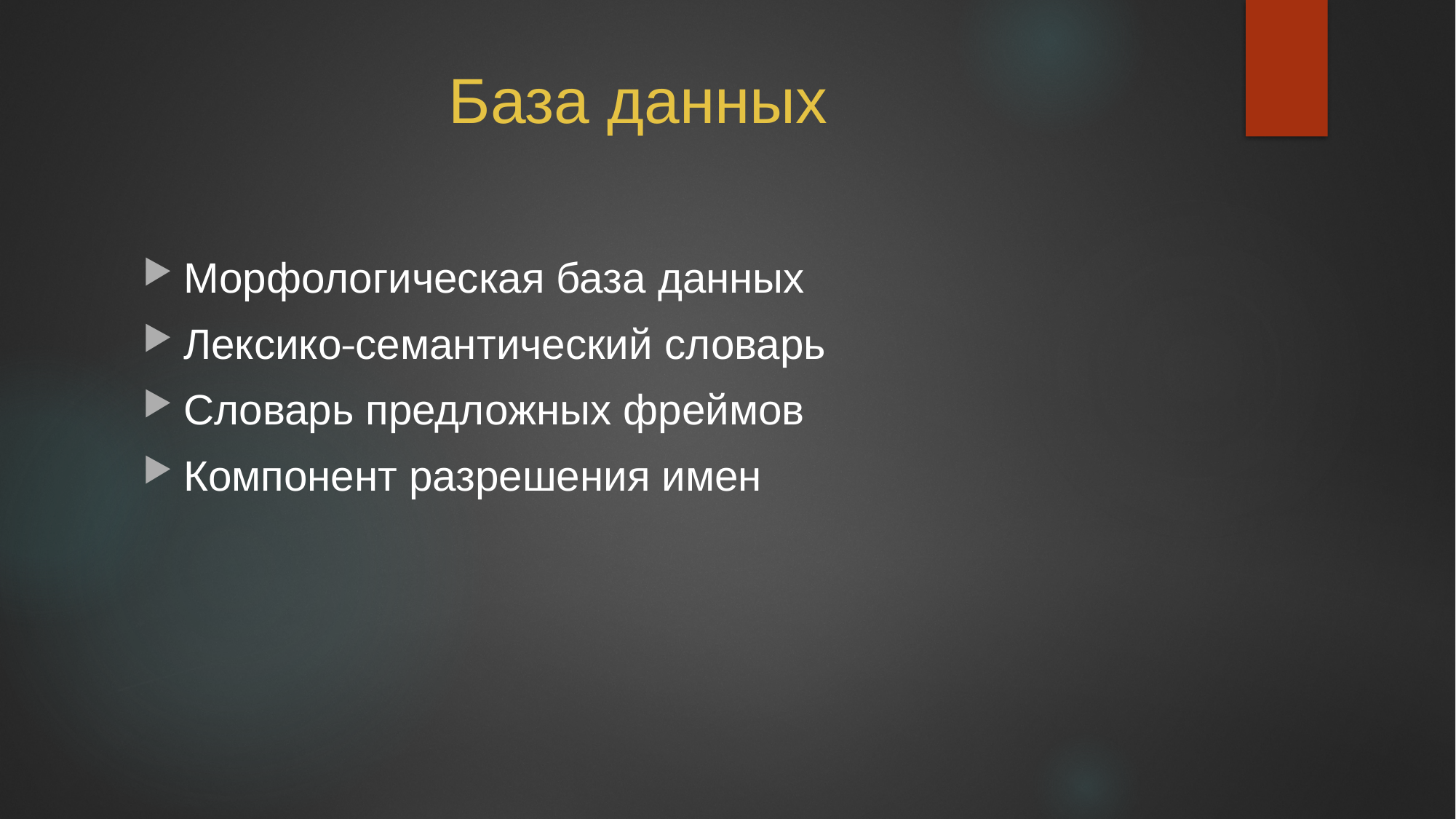

# База данных
Морфологическая база данных
Лексико-семантический словарь
Словарь предложных фреймов
Компонент разрешения имен